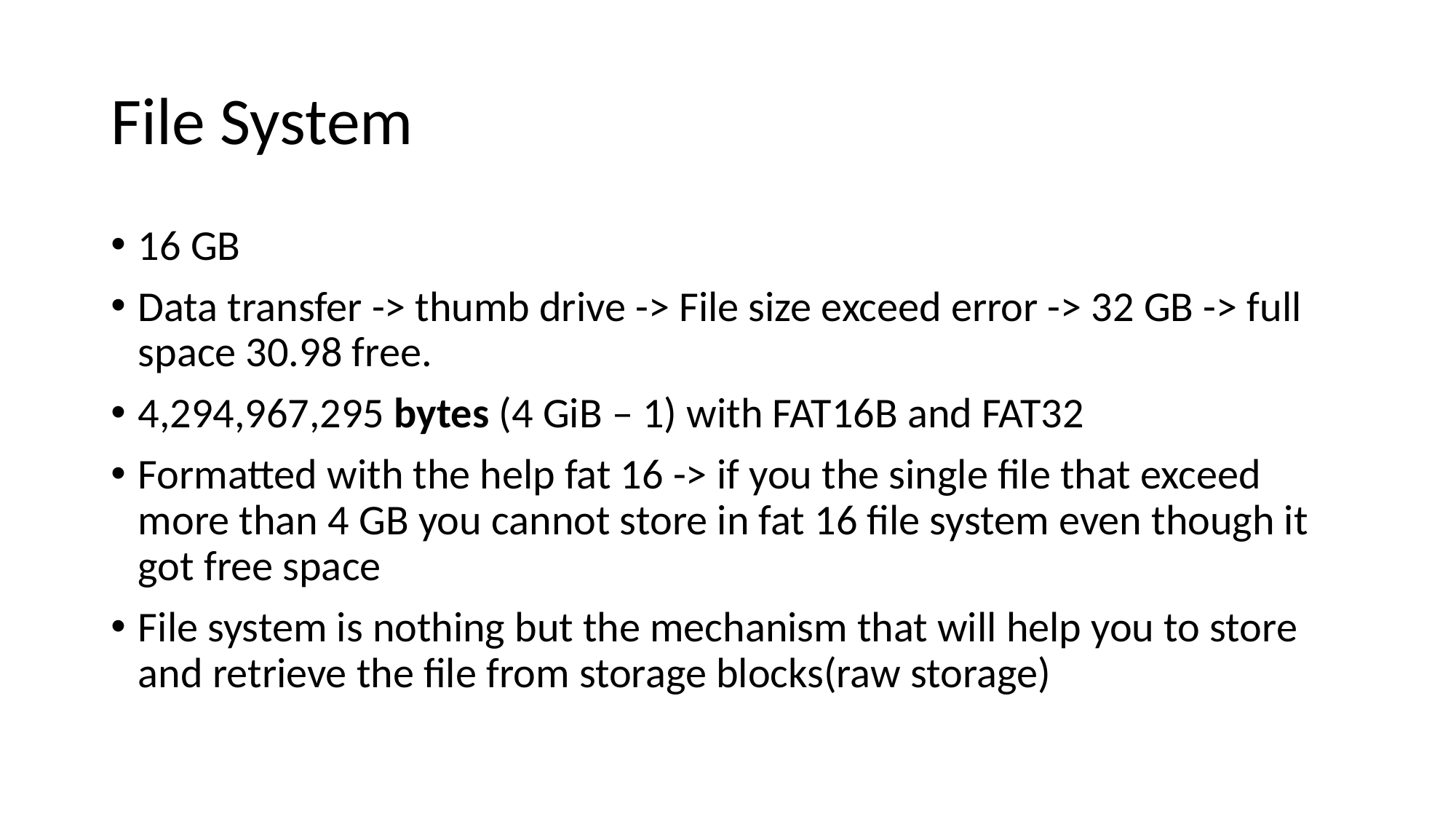

# File System
16 GB
Data transfer -> thumb drive -> File size exceed error -> 32 GB -> full space 30.98 free.
4,294,967,295 bytes (4 GiB – 1) with FAT16B and FAT32
Formatted with the help fat 16 -> if you the single file that exceed more than 4 GB you cannot store in fat 16 file system even though it got free space
File system is nothing but the mechanism that will help you to store and retrieve the file from storage blocks(raw storage)